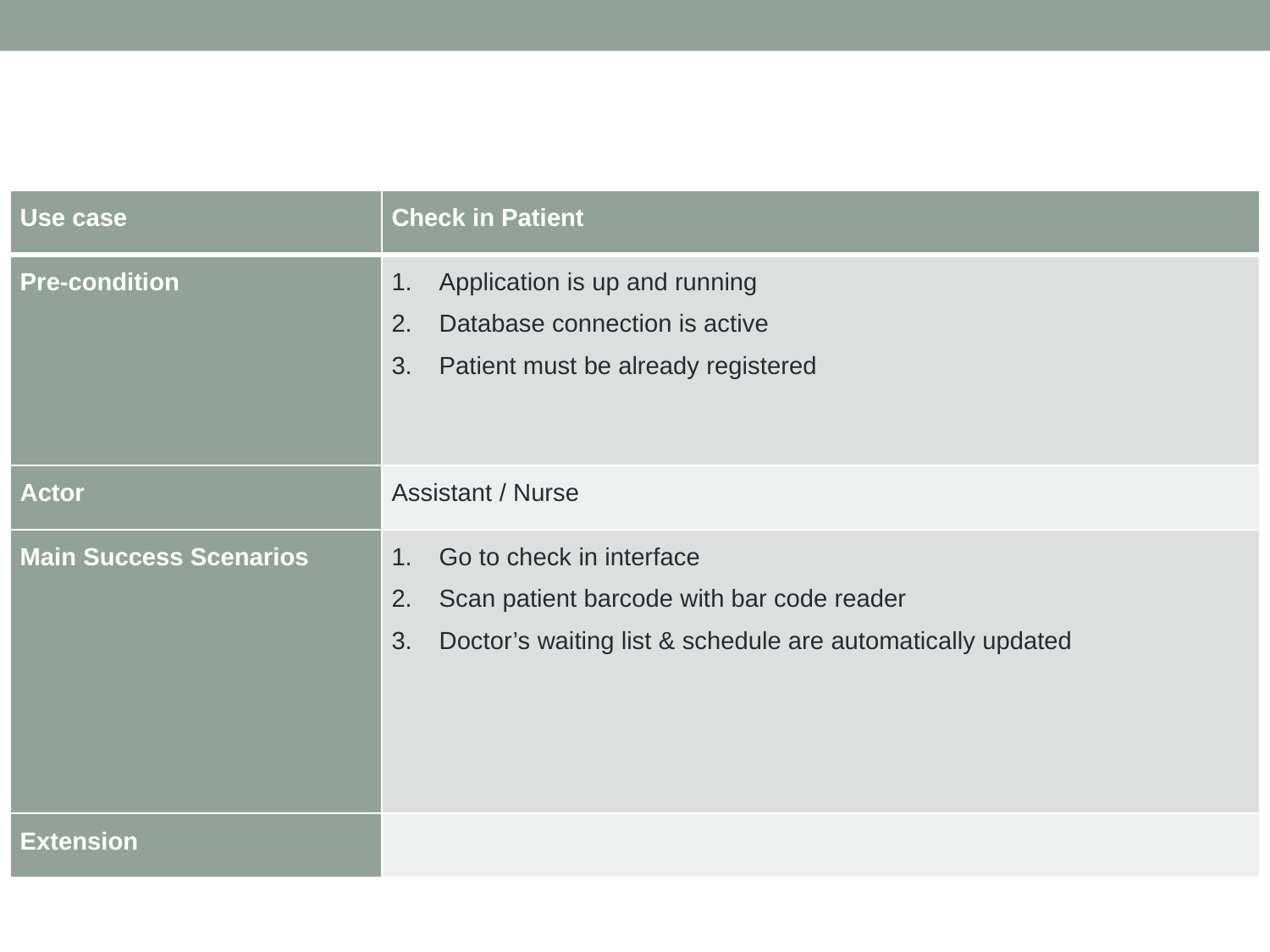

#
| Use case | Check in Patient |
| --- | --- |
| Pre-condition | Application is up and running Database connection is active Patient must be already registered |
| Actor | Assistant / Nurse |
| Main Success Scenarios | Go to check in interface Scan patient barcode with bar code reader Doctor’s waiting list & schedule are automatically updated |
| Extension |  |